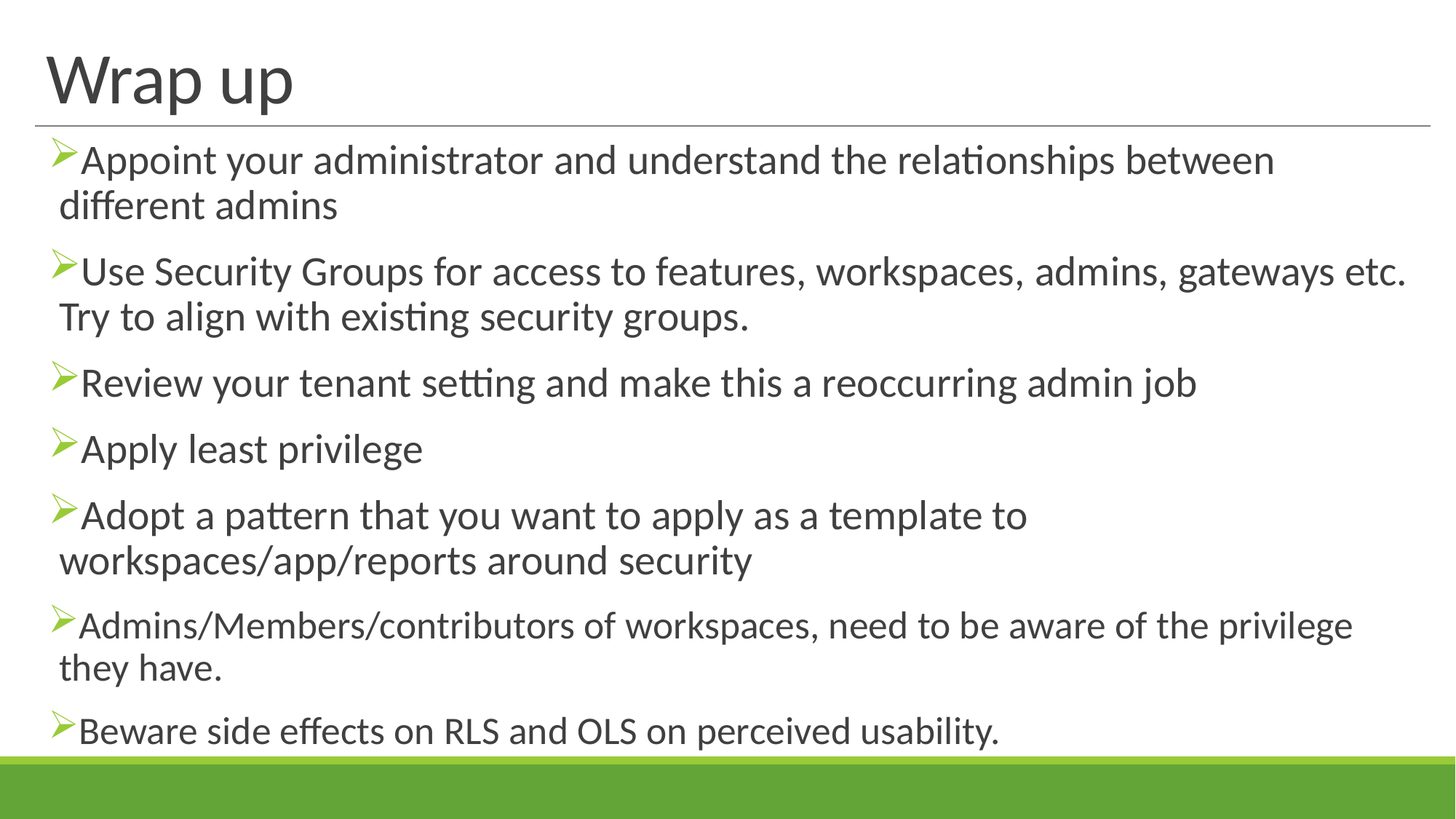

# Wrap up
Appoint your administrator and understand the relationships between different admins
Use Security Groups for access to features, workspaces, admins, gateways etc. Try to align with existing security groups.
Review your tenant setting and make this a reoccurring admin job
Apply least privilege
Adopt a pattern that you want to apply as a template to workspaces/app/reports around security
Admins/Members/contributors of workspaces, need to be aware of the privilege they have.
Beware side effects on RLS and OLS on perceived usability.